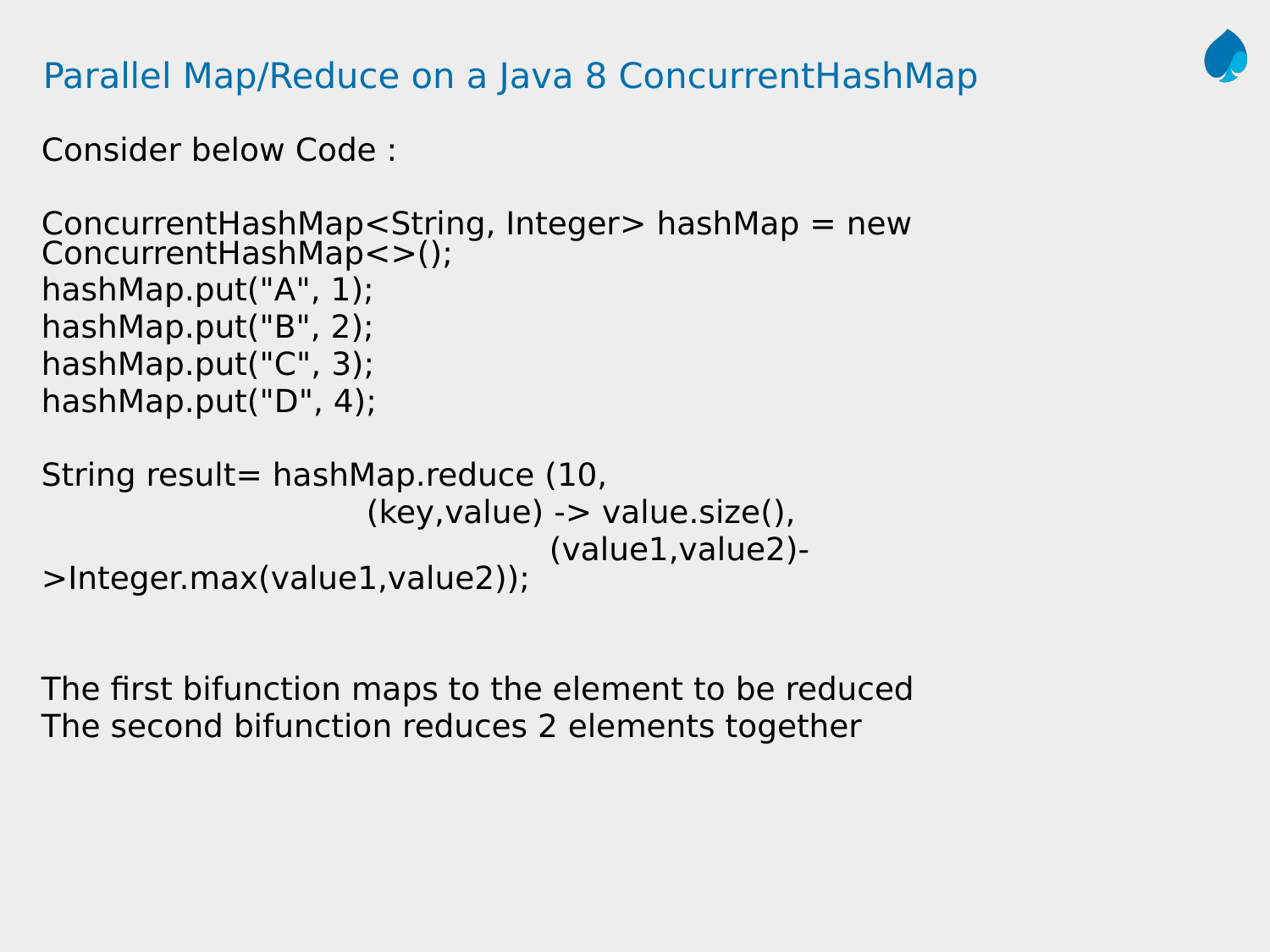

# Parallel Map/Reduce on a Java 8 ConcurrentHashMap
Consider below Code :

ConcurrentHashMap<String, Integer> hashMap = new ConcurrentHashMap<>();
hashMap.put("A", 1);
hashMap.put("B", 2);
hashMap.put("C", 3);
hashMap.put("D", 4);

String result= hashMap.reduce (10,
                                (key,value) -> value.size(),
				(value1,value2)->Integer.max(value1,value2));

The first bifunction maps to the element to be reduced
The second bifunction reduces 2 elements together